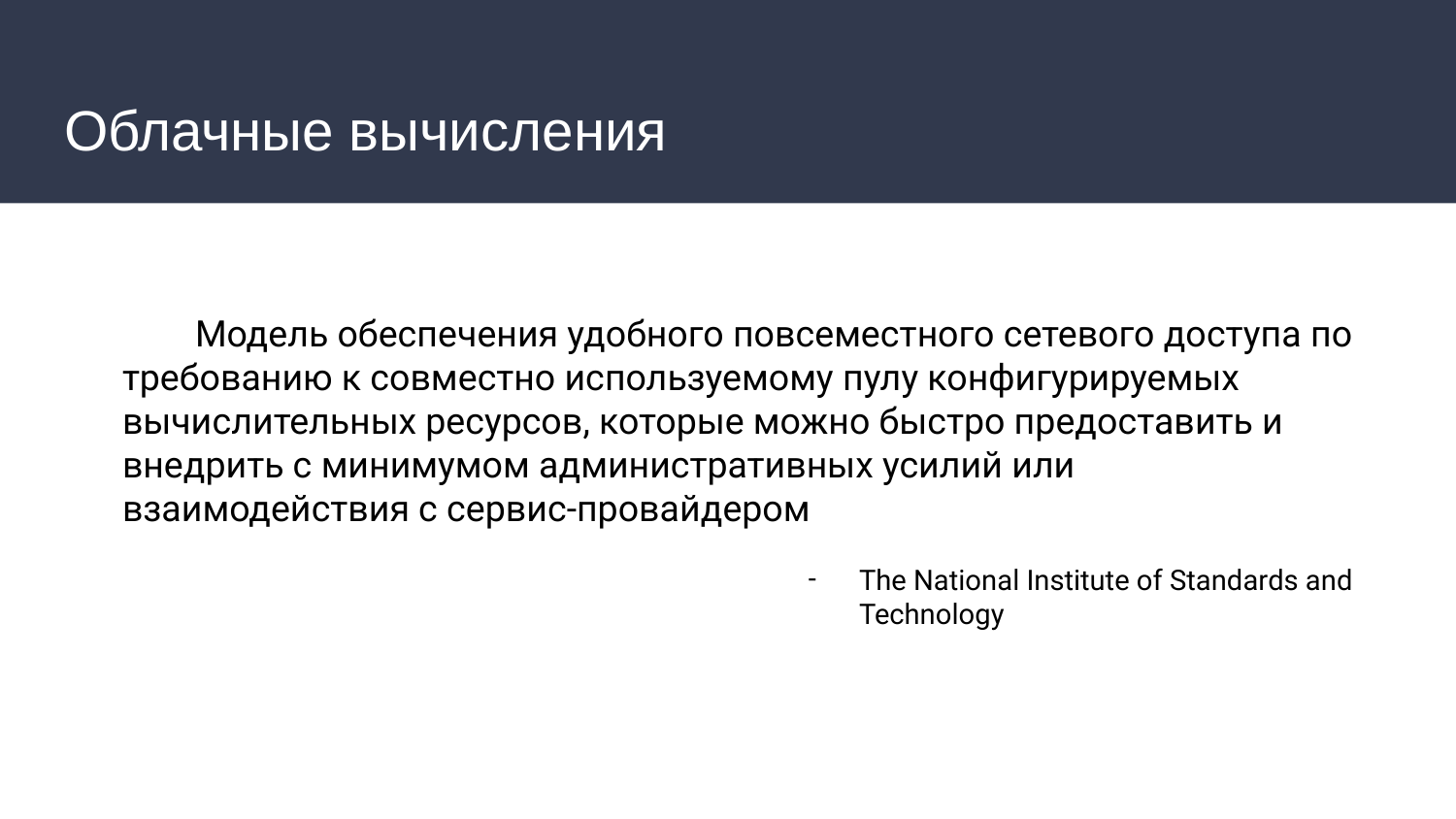

# Облачные вычисления
Модель обеспечения удобного повсеместного сетевого доступа по требованию к совместно используемому пулу конфигурируемых вычислительных ресурсов, которые можно быстро предоставить и внедрить с минимумом административных усилий или взаимодействия с сервис-провайдером
The National Institute of Standards and Technology